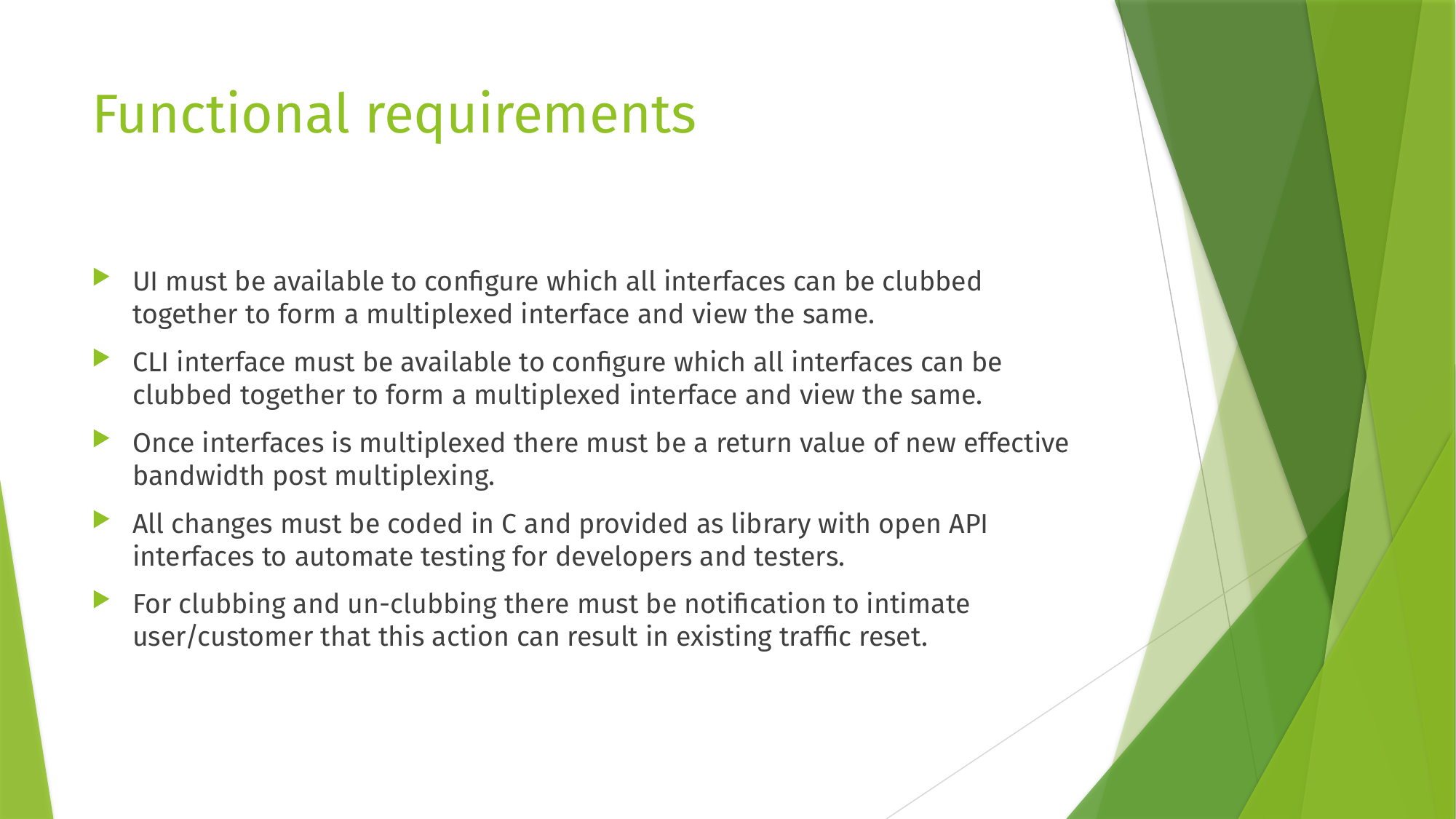

# Functional requirements
UI must be available to configure which all interfaces can be clubbed together to form a multiplexed interface and view the same.
CLI interface must be available to configure which all interfaces can be clubbed together to form a multiplexed interface and view the same.
Once interfaces is multiplexed there must be a return value of new effective bandwidth post multiplexing.
All changes must be coded in C and provided as library with open API interfaces to automate testing for developers and testers.
For clubbing and un-clubbing there must be notification to intimate user/customer that this action can result in existing traffic reset.